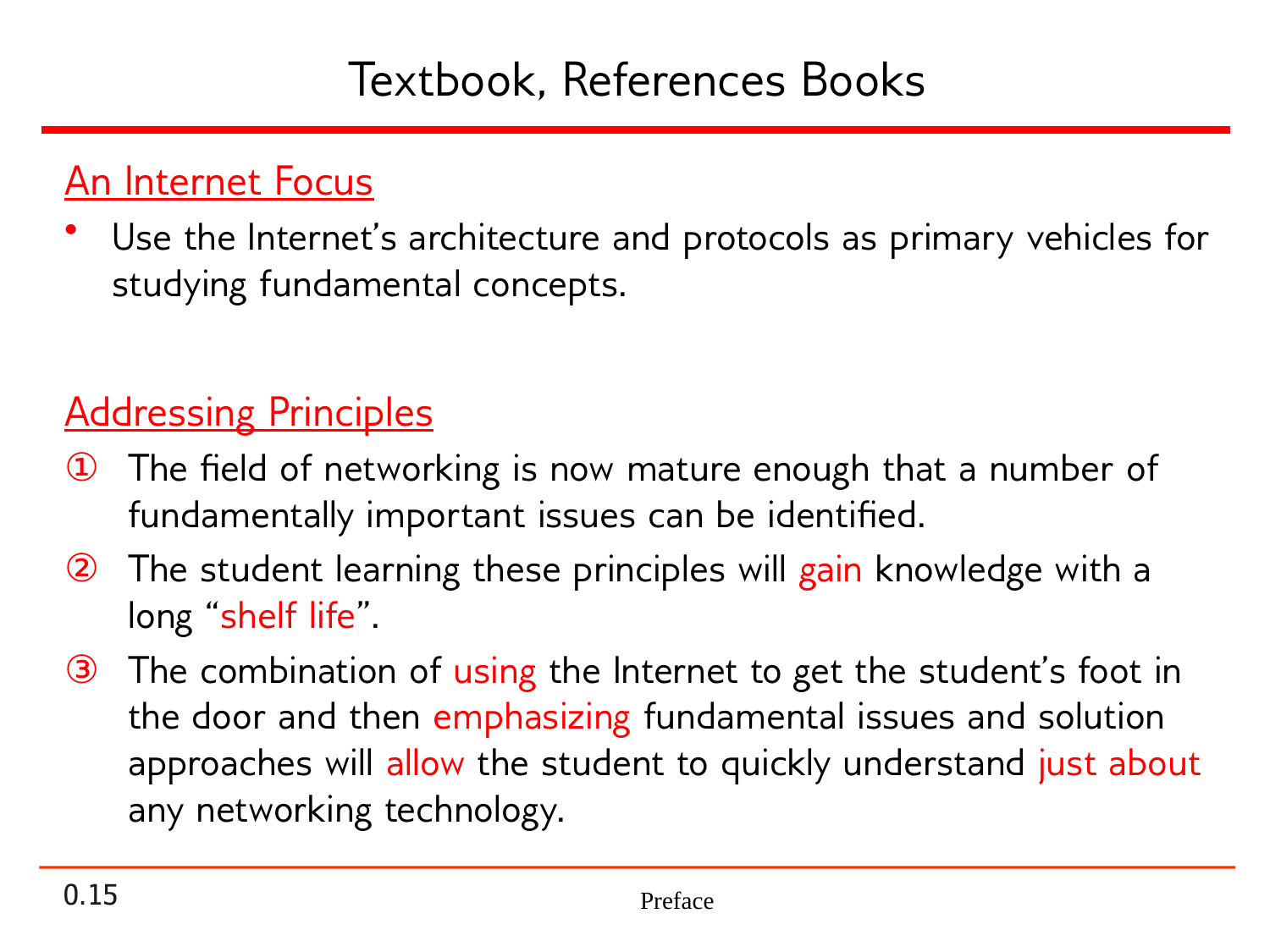

# Textbook, References Books
An Internet Focus
Use the Internet’s architecture and protocols as primary vehicles for studying fundamental concepts.

Addressing Principles
The field of networking is now mature enough that a number of fundamentally important issues can be identified.
The student learning these principles will gain knowledge with a long “shelf life”.
The combination of using the Internet to get the student’s foot in the door and then emphasizing fundamental issues and solution approaches will allow the student to quickly understand just about any networking technology.
Preface